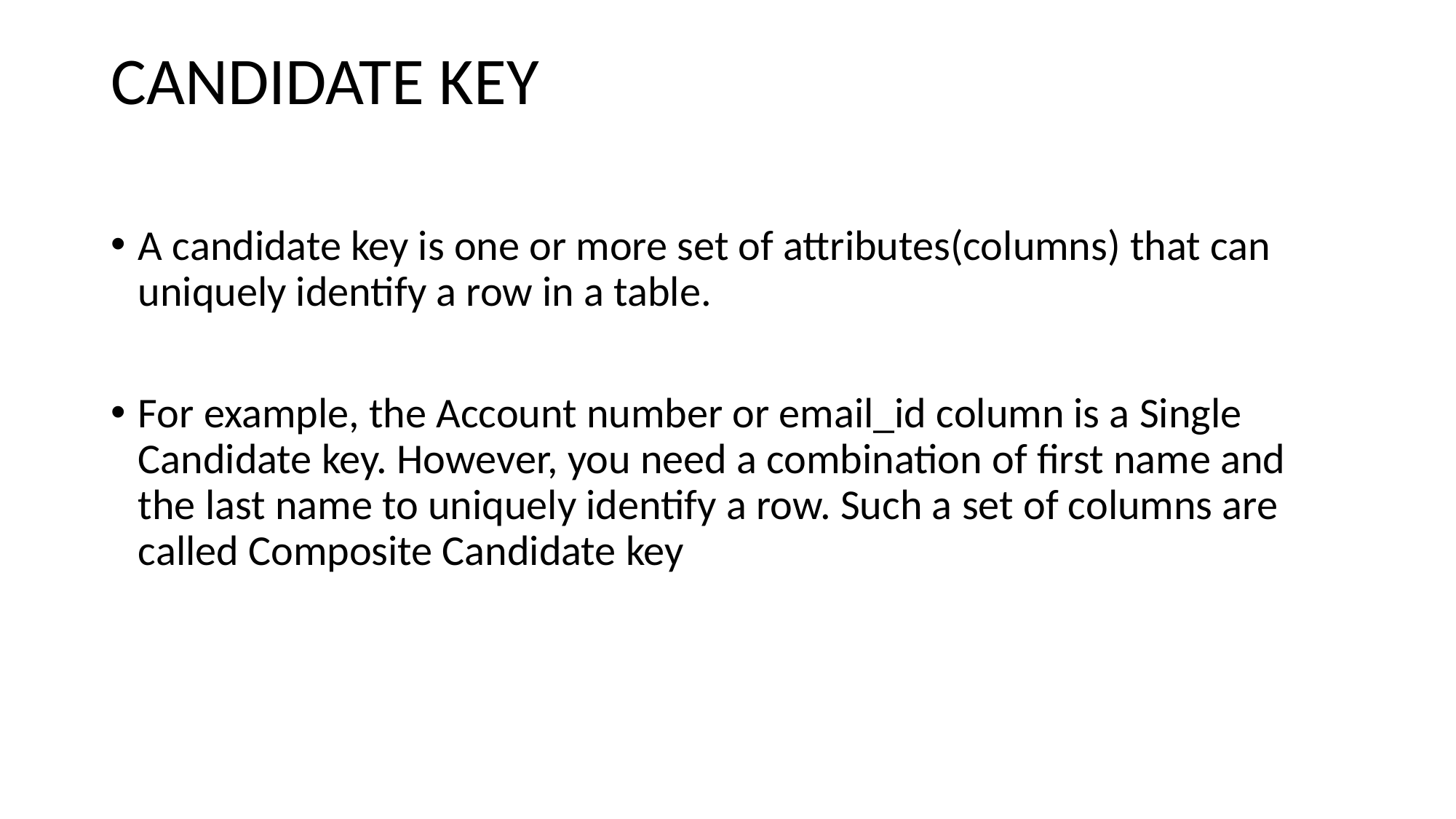

# CANDIDATE KEY
A candidate key is one or more set of attributes(columns) that can uniquely identify a row in a table.

For example, the Account number or email_id column is a Single Candidate key. However, you need a combination of first name and the last name to uniquely identify a row. Such a set of columns are called Composite Candidate key